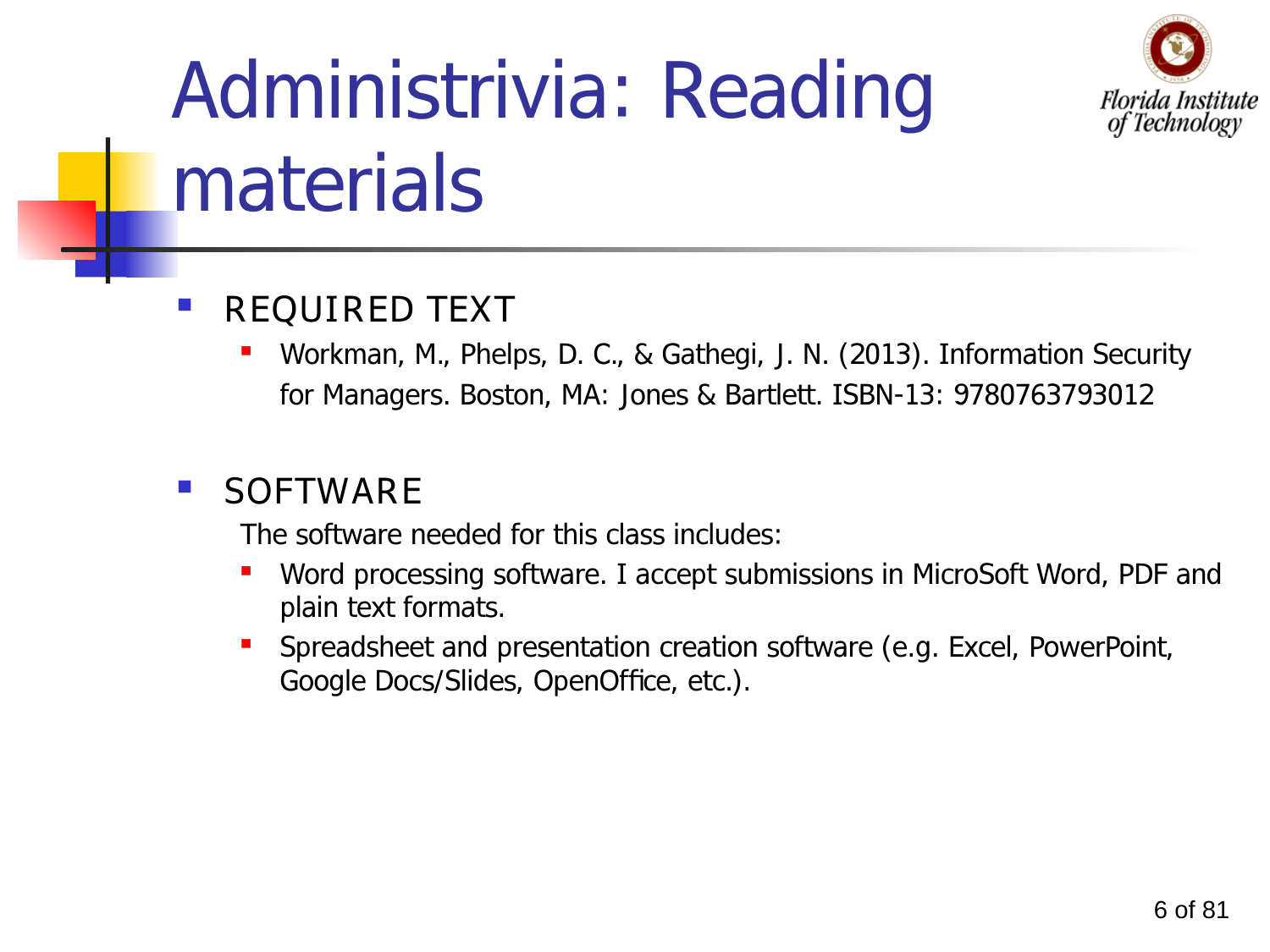

# Administrivia: Reading materials
REQUIRED TEXT
Workman, M., Phelps, D. C., & Gathegi, J. N. (2013). Information Security for Managers. Boston, MA: Jones & Bartlett. ISBN-13: 9780763793012

SOFTWARE
The software needed for this class includes:
Word processing software. I accept submissions in MicroSoft Word, PDF and plain text formats.
Spreadsheet and presentation creation software (e.g. Excel, PowerPoint, Google Docs/Slides, OpenOffice, etc.).

6 of 81